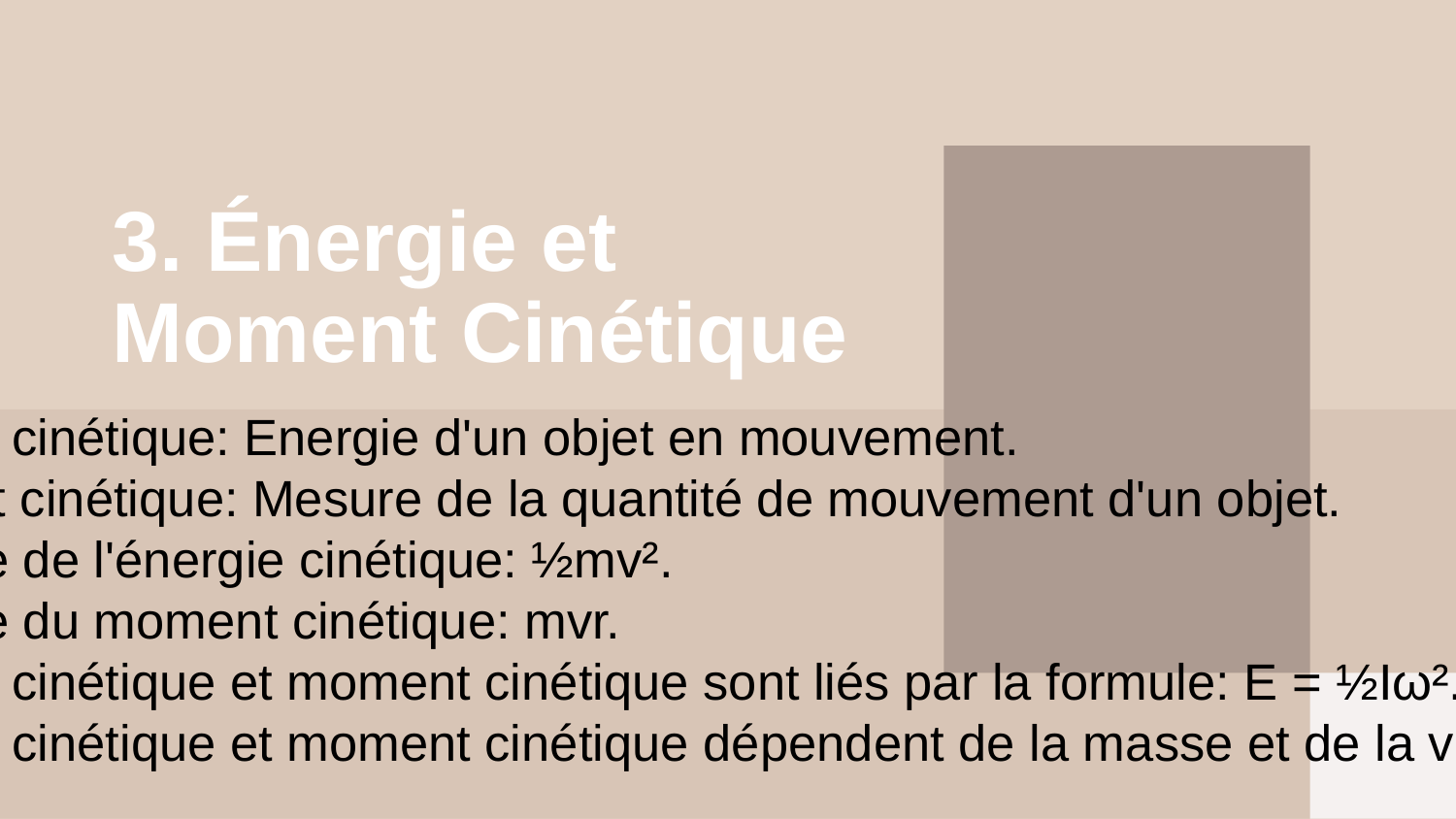

# 3. Énergie et Moment Cinétique

1. Énergie cinétique: Energie d'un objet en mouvement.
2. Moment cinétique: Mesure de la quantité de mouvement d'un objet.
3. Formule de l'énergie cinétique: ½mv².
4. Formule du moment cinétique: mvr.
5. Énergie cinétique et moment cinétique sont liés par la formule: E = ½Iω².
6. Énergie cinétique et moment cinétique dépendent de la masse et de la vitesse d'un objet.